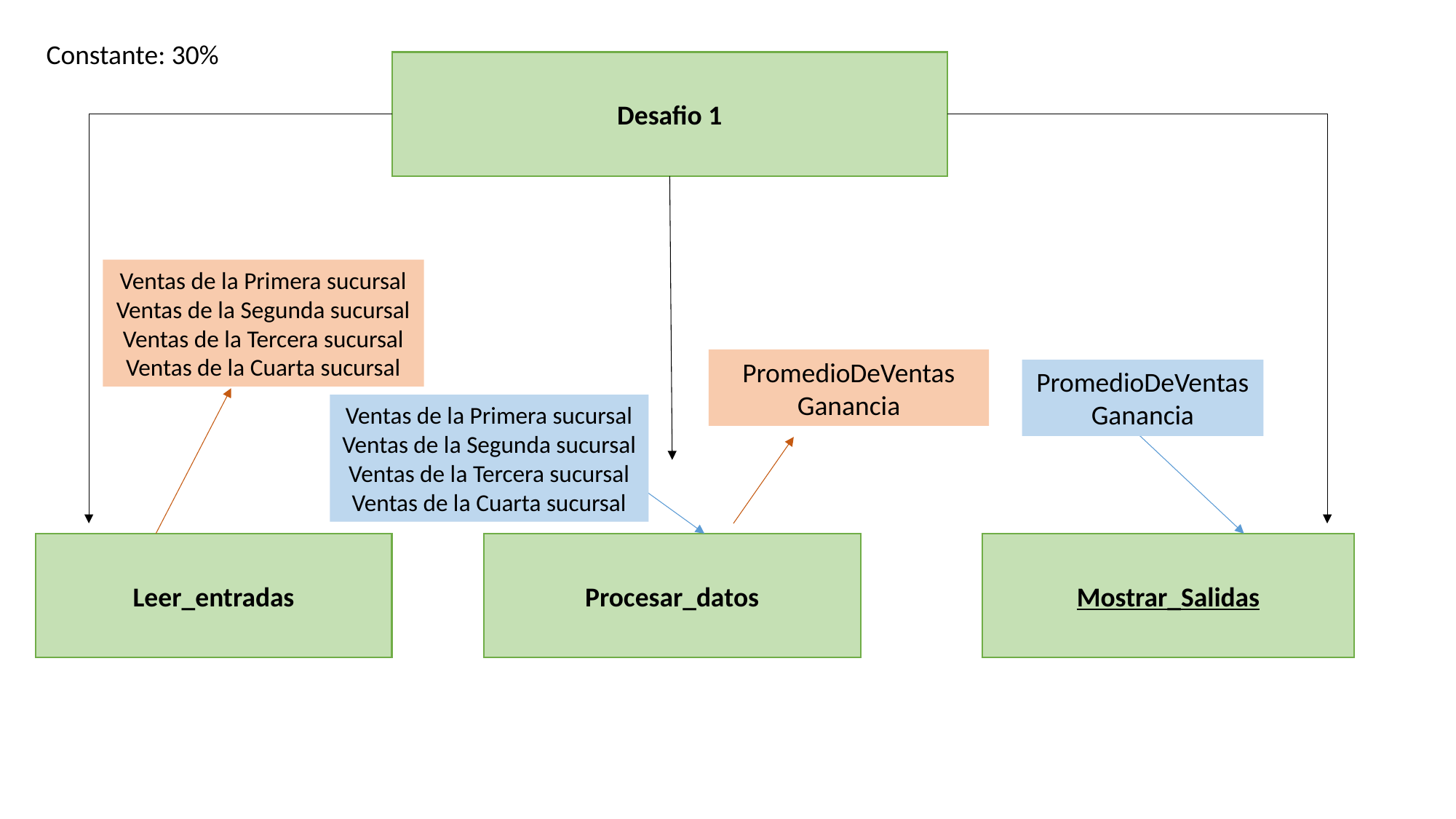

Constante: 30%
Desafio 1
Ventas de la Primera sucursal
Ventas de la Segunda sucursal
Ventas de la Tercera sucursal
Ventas de la Cuarta sucursal
PromedioDeVentas
Ganancia
PromedioDeVentas
Ganancia
Ventas de la Primera sucursal
Ventas de la Segunda sucursal
Ventas de la Tercera sucursal
Ventas de la Cuarta sucursal
Leer_entradas
Procesar_datos
Mostrar_Salidas